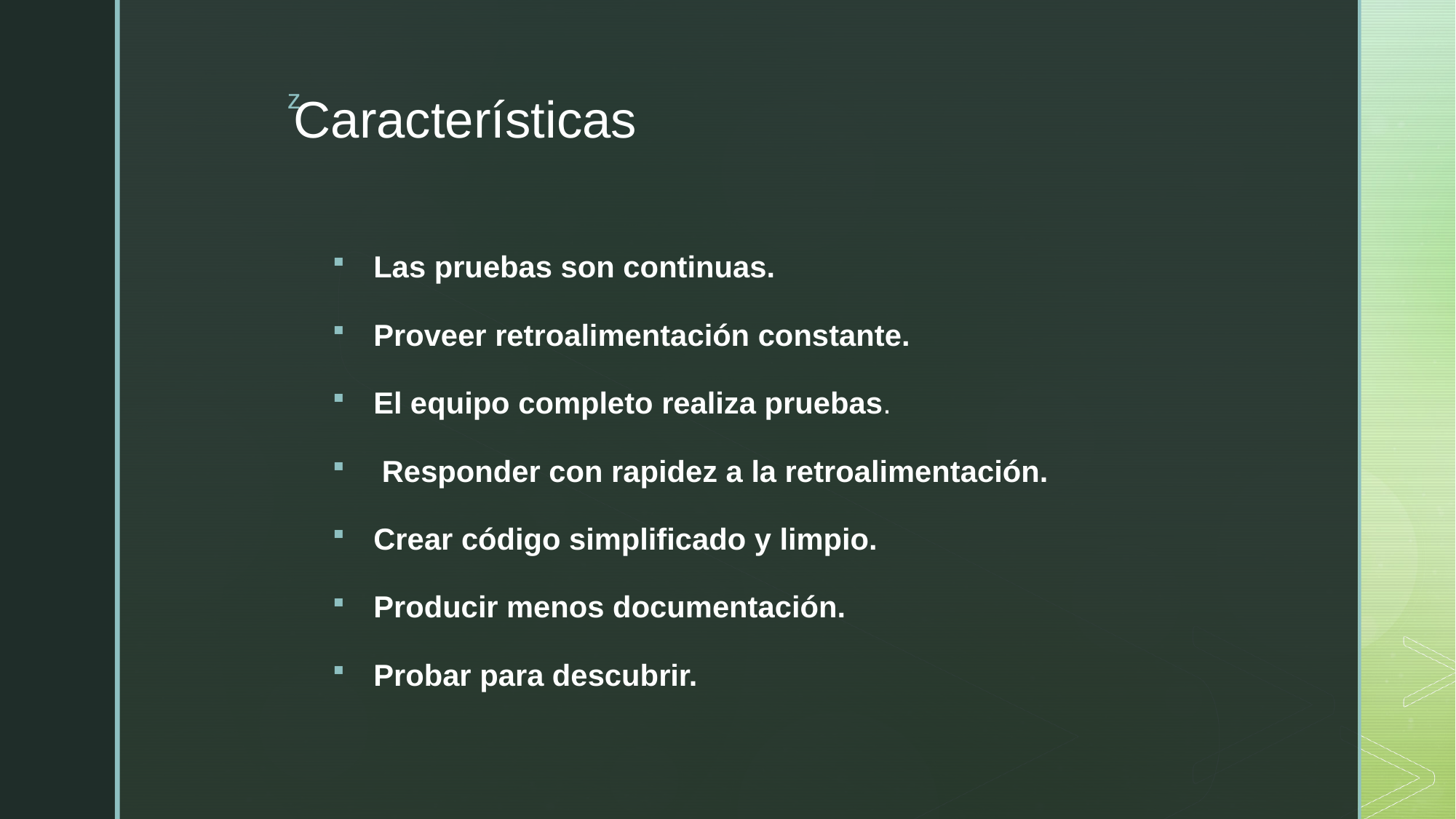

# Características
Las pruebas son continuas.
Proveer retroalimentación constante.
El equipo completo realiza pruebas.
 Responder con rapidez a la retroalimentación.
Crear código simplificado y limpio.
Producir menos documentación.
Probar para descubrir.